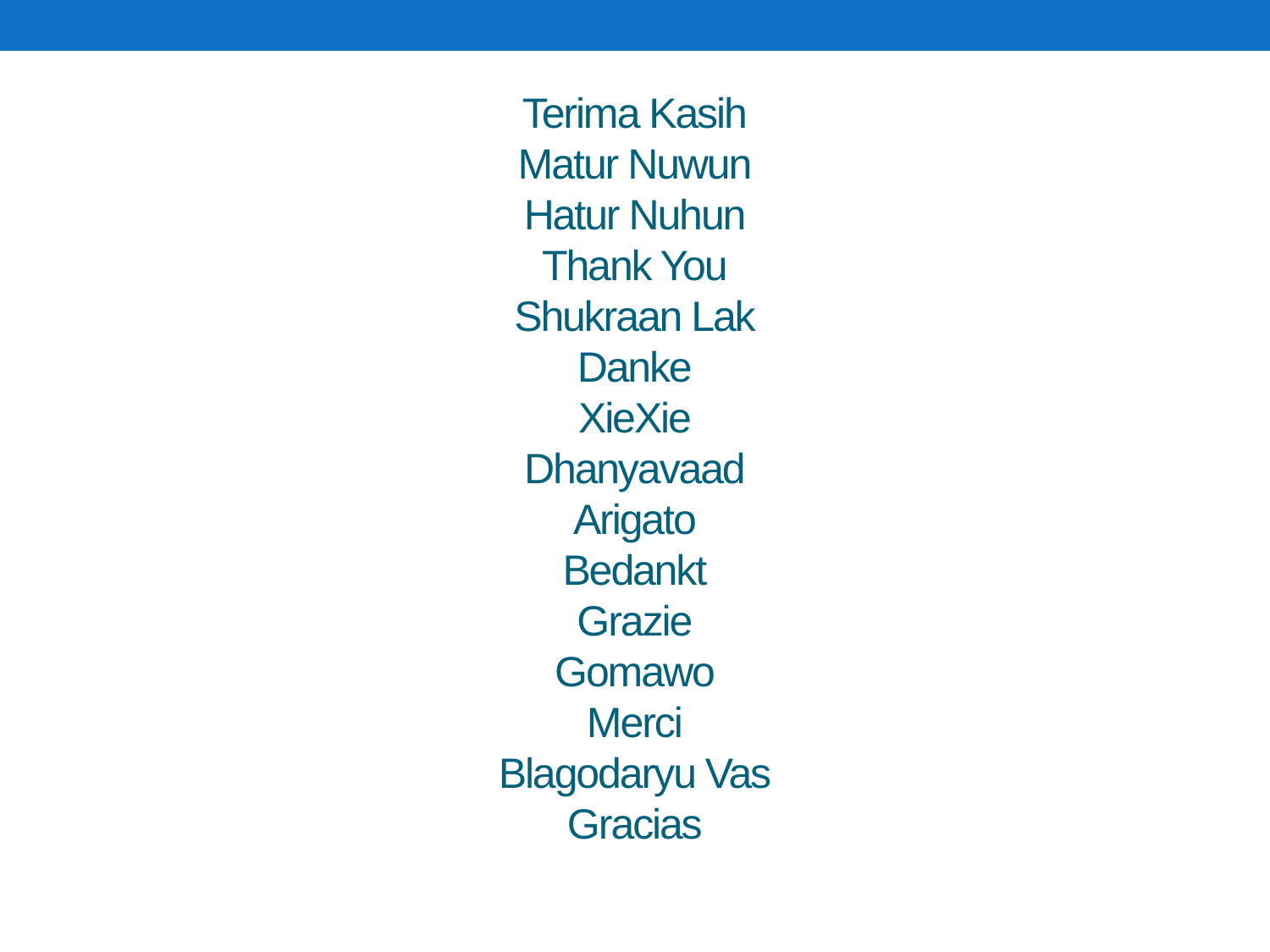

# Terima Kasih Matur Nuwun Hatur Nuhun Thank You Shukraan Lak Danke XieXie Dhanyavaad Arigato Bedankt Grazie Gomawo Merci Blagodaryu Vas Gracias